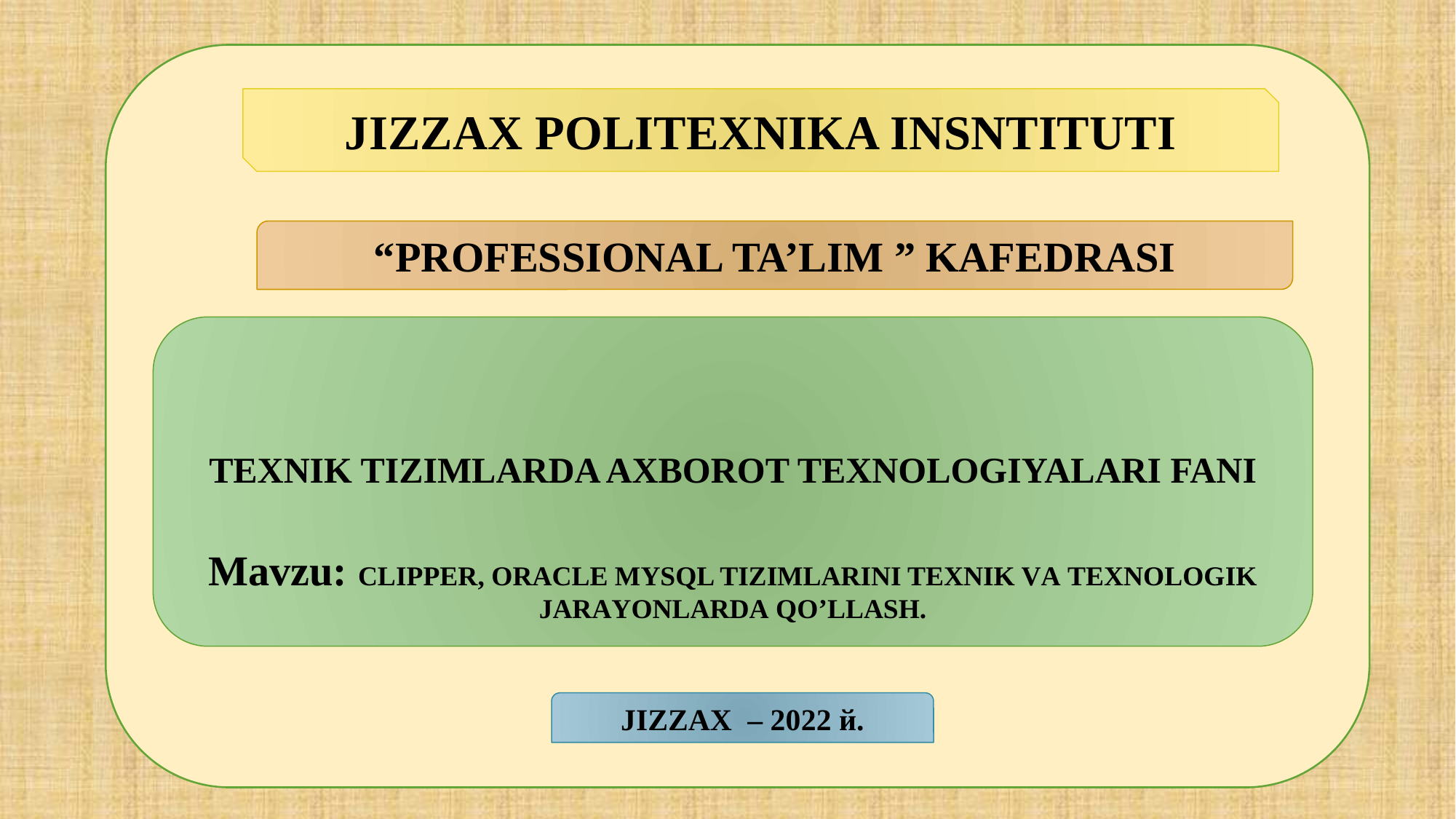

JIZZAX POLITEXNIKA INSNTITUTI
JIZZAX POLITEXNIKA INSNTITUTI
“PROFESSIONAL TA’LIM ” KAFEDRASI
“PROFESSIONAL TA’LIM ” KAFEDRASI
# TEXNIK TIZIMLARDA AXBOROT TEXNOLOGIYALARI FANI Mavzu: “TEХNIK TIZIMLАRDА АХBOROT TEХNOLOGIYALARI” FANINING PREDMETI VA USLUBLARI.
TEXNIK TIZIMLARDA AXBOROT TEXNOLOGIYALARI FANI
Mavzu: CLIPPER, ОRАCLE MYSQL TIZIMLАRINI TEХNIK VА TEХNОLОGIK JАRАYОNLАRDА QО’LLАSH.
JIZZAX  – 2022 й.
JIZZAX  – 2022 й.